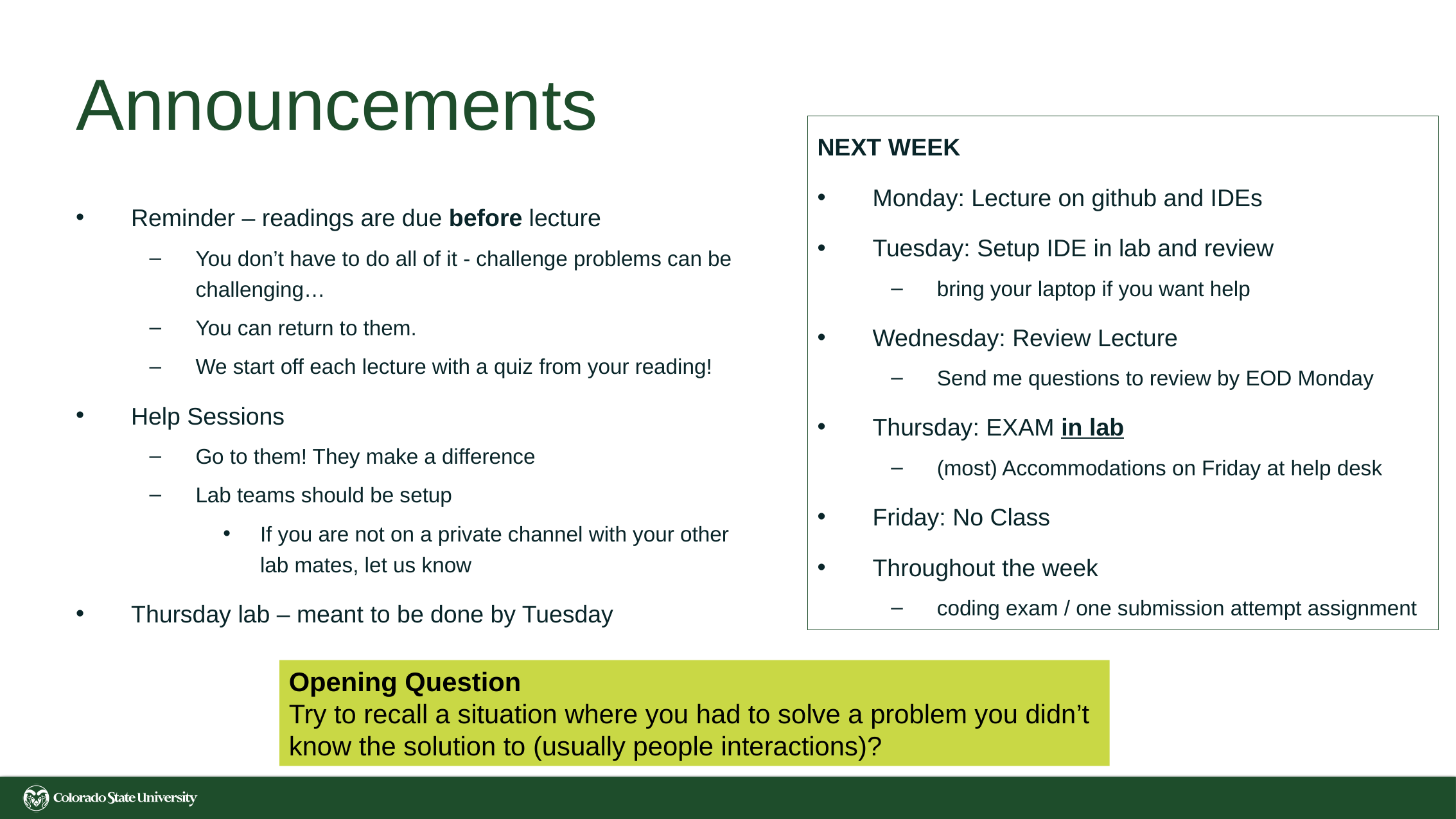

# Announcements
NEXT WEEK
Monday: Lecture on github and IDEs
Tuesday: Setup IDE in lab and review
bring your laptop if you want help
Wednesday: Review Lecture
Send me questions to review by EOD Monday
Thursday: EXAM in lab
(most) Accommodations on Friday at help desk
Friday: No Class
Throughout the week
coding exam / one submission attempt assignment
Reminder – readings are due before lecture
You don’t have to do all of it - challenge problems can be challenging…
You can return to them.
We start off each lecture with a quiz from your reading!
Help Sessions
Go to them! They make a difference
Lab teams should be setup
If you are not on a private channel with your other lab mates, let us know
Thursday lab – meant to be done by Tuesday

Opening Question
Try to recall a situation where you had to solve a problem you didn’t know the solution to (usually people interactions)?